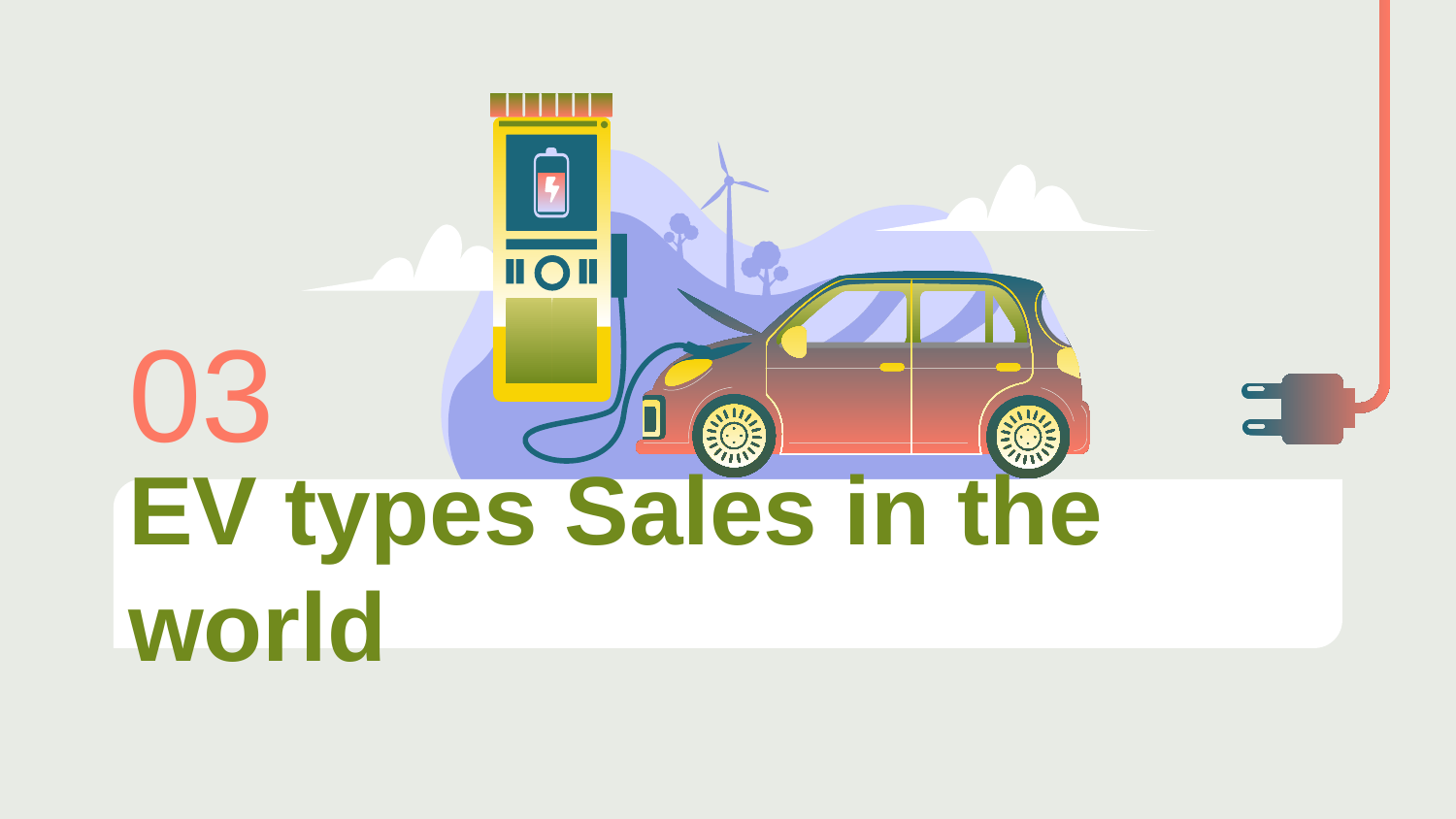

03

# EV types Sales in the world